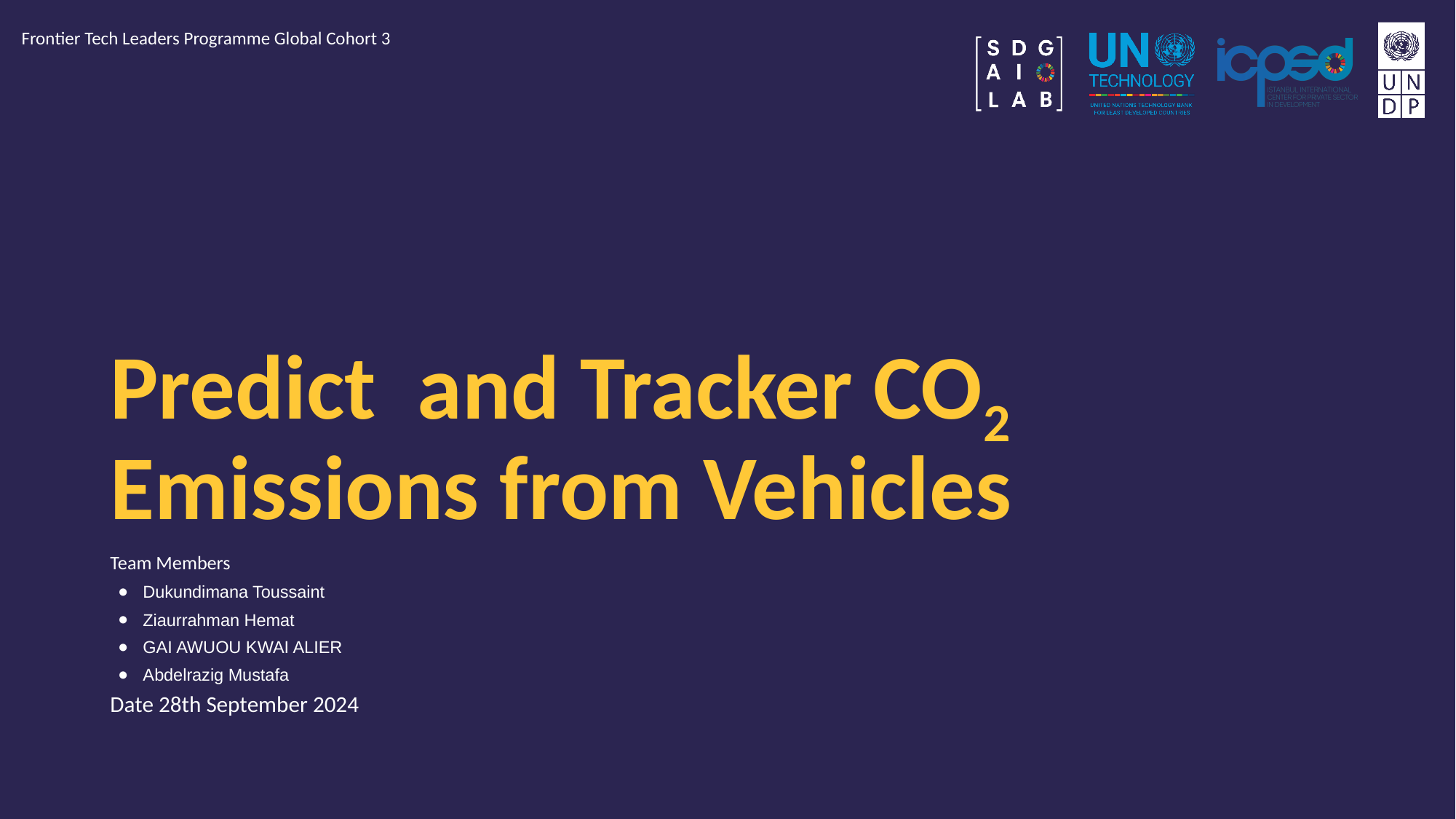

Frontier Tech Leaders Programme Global Cohort 3
# Predict  and Tracker CO2 Emissions from Vehicles
Team Members
Dukundimana Toussaint
Ziaurrahman Hemat
GAI AWUOU KWAI ALIER
Abdelrazig Mustafa

Date 28th September 2024